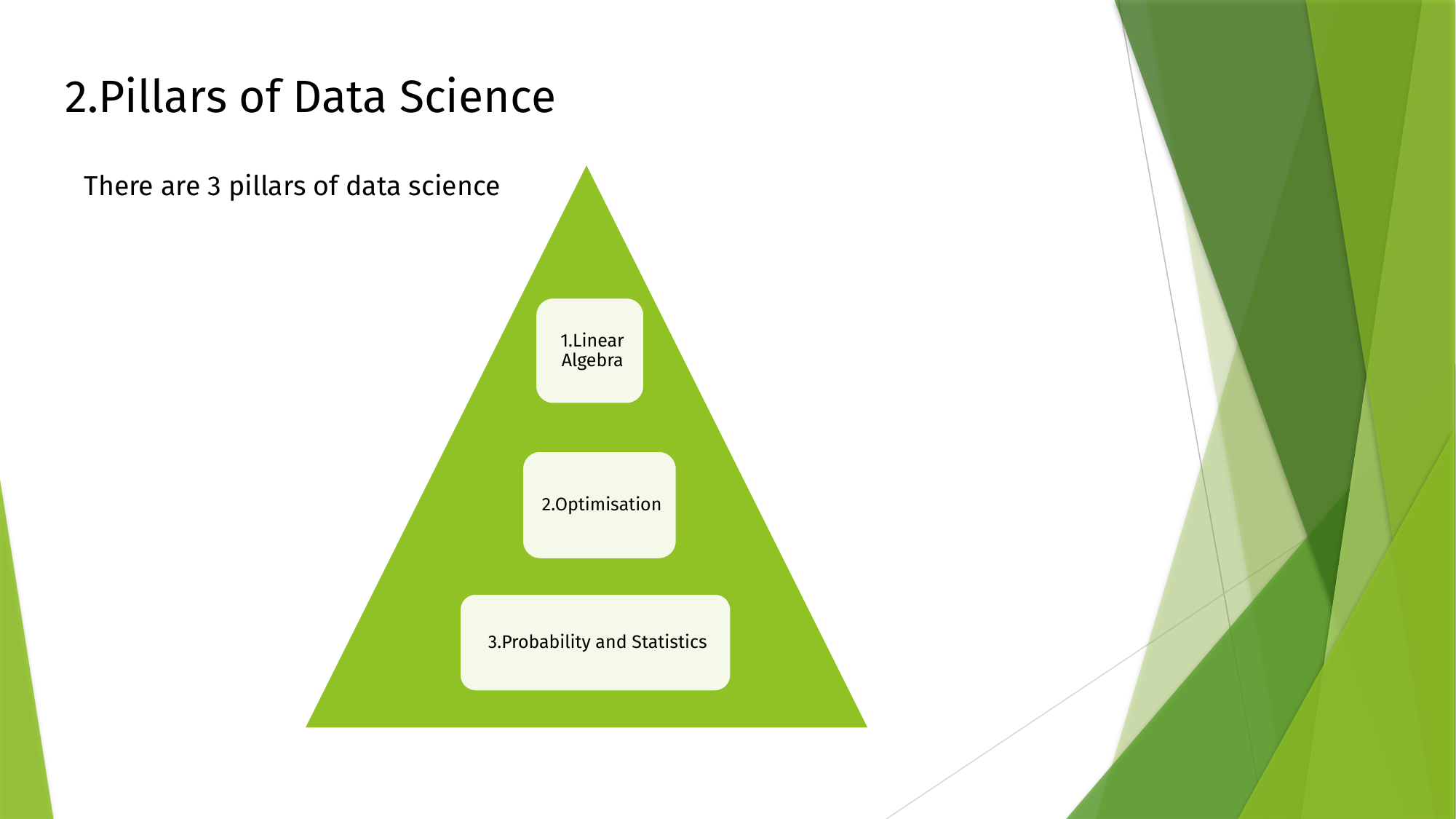

2.Pillars of Data Science
There are 3 pillars of data science
1.Linear Algebra
3.Probability and Statistics
2.Optimisation